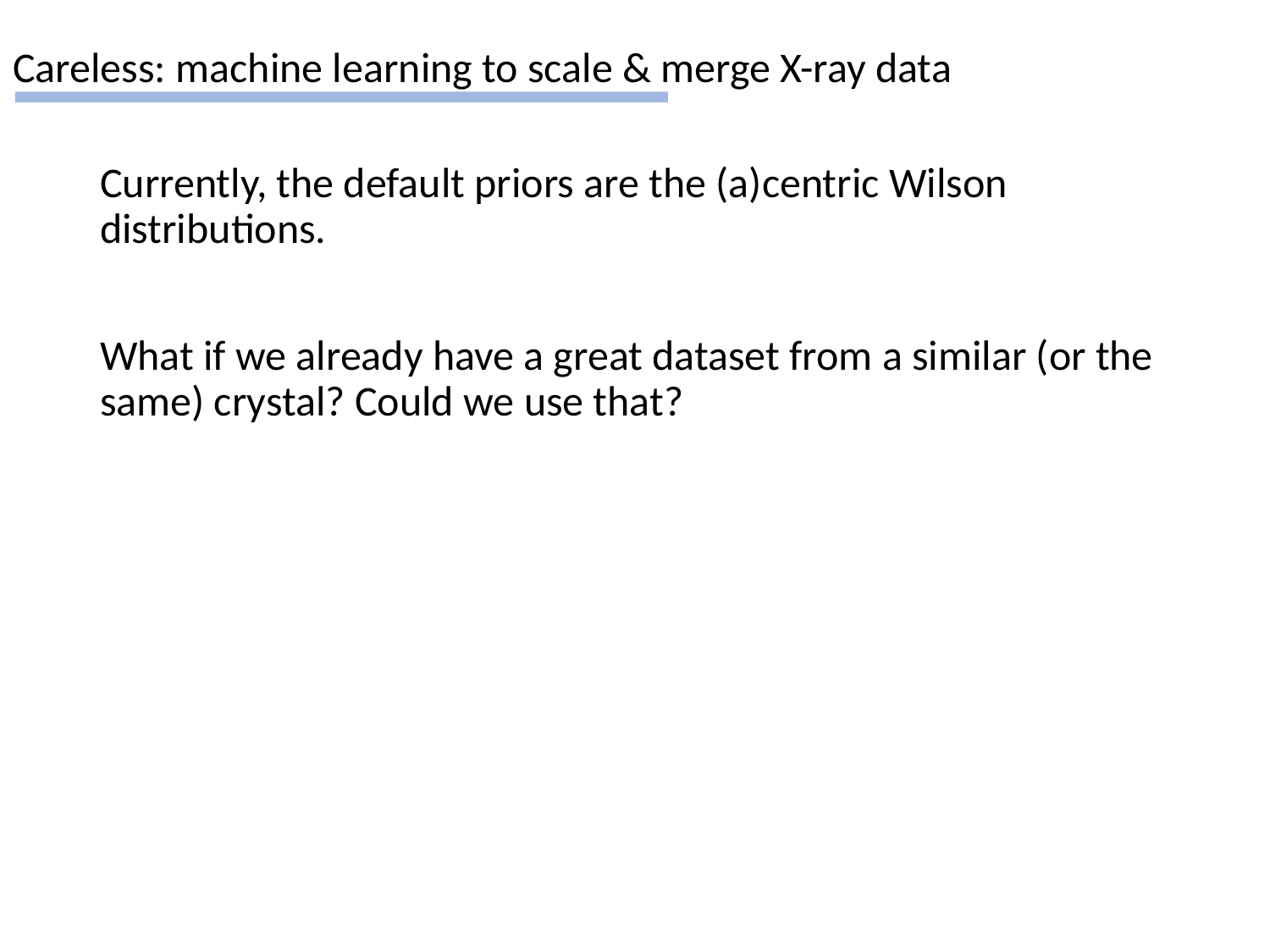

Careless: machine learning to scale & merge X-ray data
Currently, the default priors are the (a)centric Wilson distributions.

What if we already have a great dataset from a similar (or the same) crystal? Could we use that?